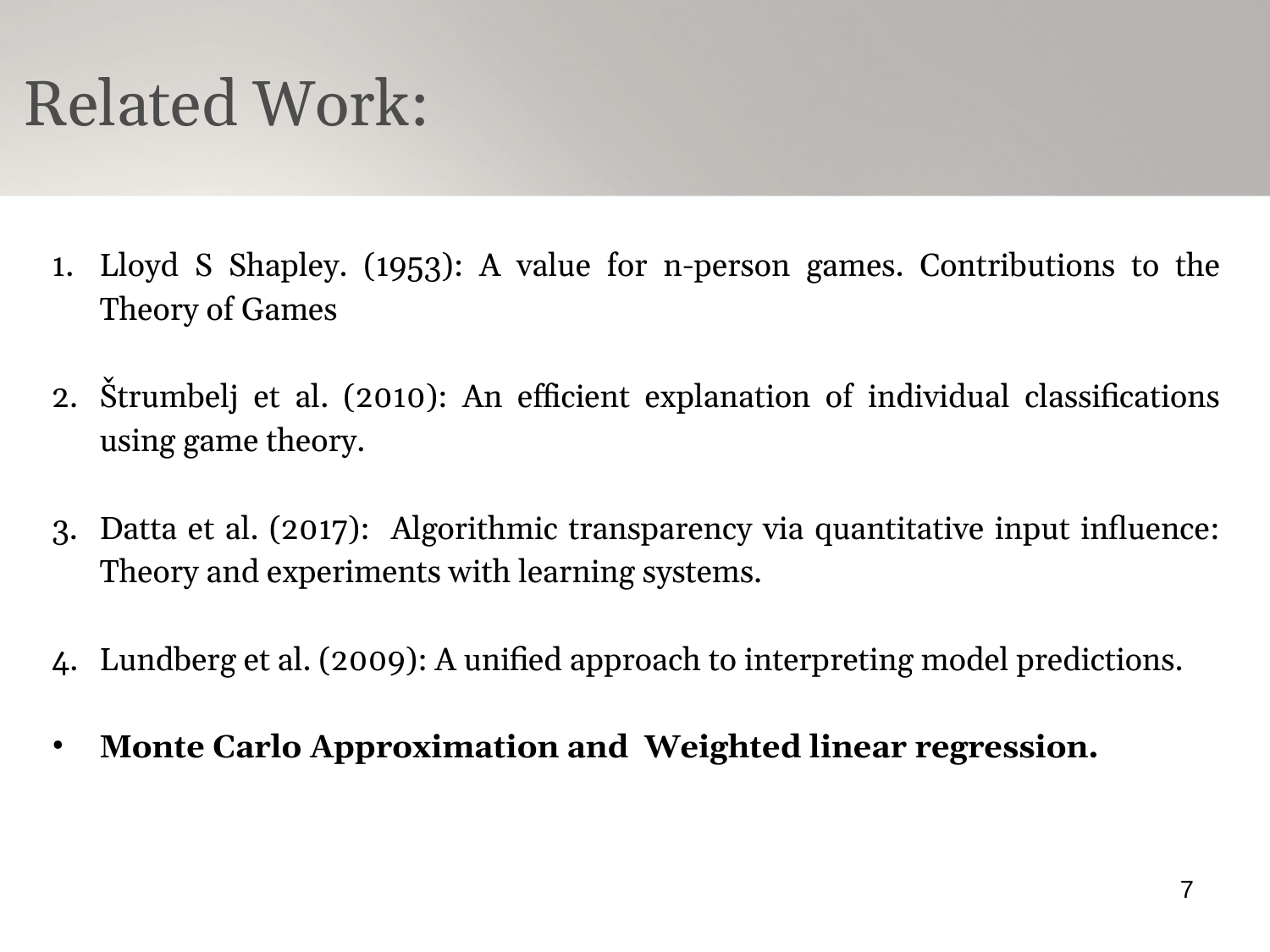

Related Work:
Lloyd S Shapley. (1953): A value for n-person games. Contributions to the Theory of Games

Štrumbelj et al. (2010): An efficient explanation of individual classifications using game theory.

Datta et al. (2017):  Algorithmic transparency via quantitative input influence: Theory and experiments with learning systems.

Lundberg et al. (2009): A unified approach to interpreting model predictions.

Monte Carlo Approximation and  Weighted linear regression.

7